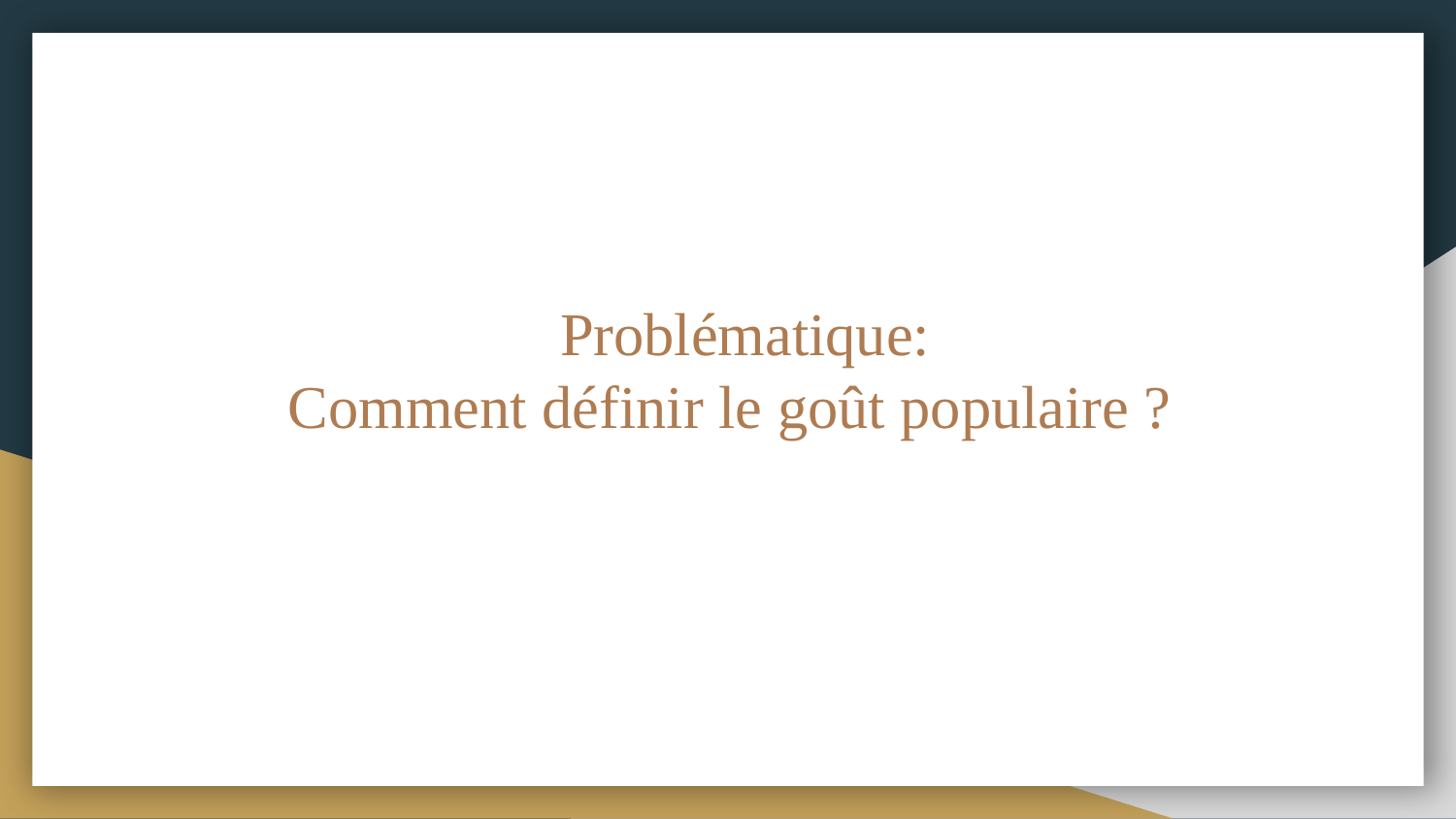

# Problématique:
Comment définir le goût populaire ?